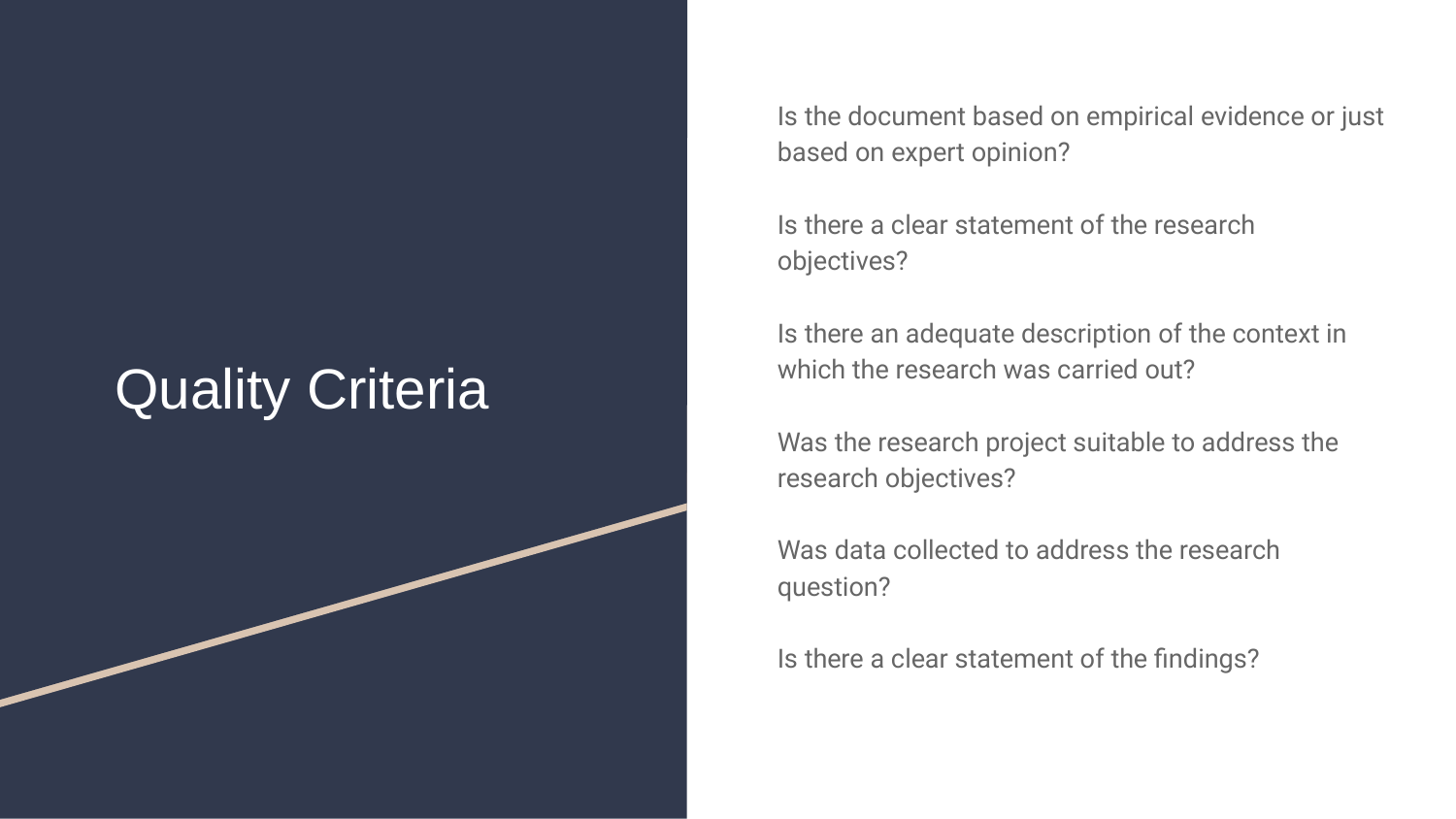

Is the document based on empirical evidence or just based on expert opinion?

Is there a clear statement of the research objectives?

Is there an adequate description of the context in which the research was carried out?

Was the research project suitable to address the research objectives?

Was data collected to address the research question?

Is there a clear statement of the findings?
# Quality Criteria